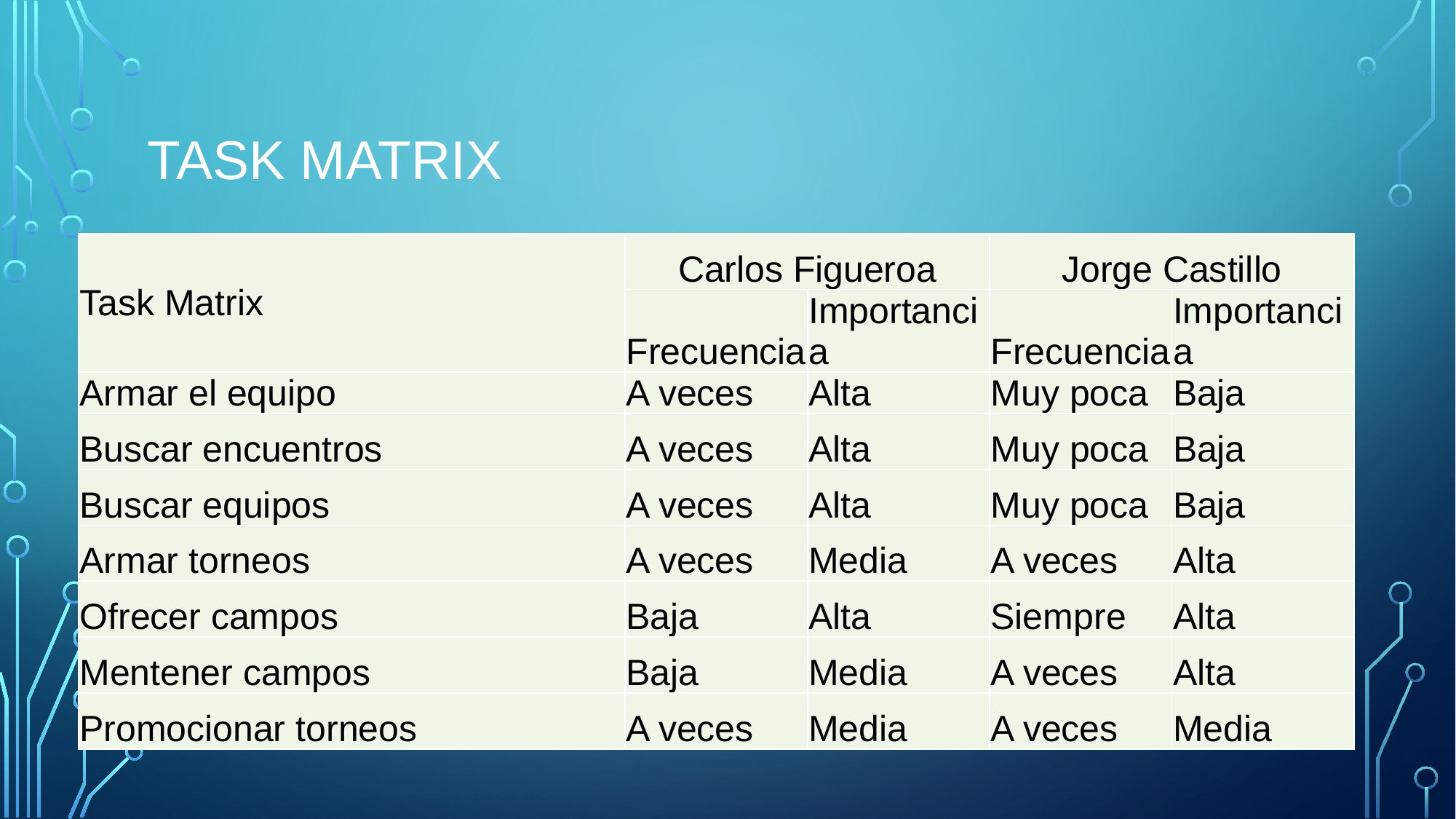

# Task Matrix
| Task Matrix | Carlos Figueroa |  | Jorge Castillo |  |
| --- | --- | --- | --- | --- |
|  | Frecuencia | Importancia | Frecuencia | Importancia |
| Armar el equipo | A veces | Alta | Muy poca | Baja |
| Buscar encuentros | A veces | Alta | Muy poca | Baja |
| Buscar equipos | A veces | Alta | Muy poca | Baja |
| Armar torneos | A veces | Media | A veces | Alta |
| Ofrecer campos | Baja | Alta | Siempre | Alta |
| Mentener campos | Baja | Media | A veces | Alta |
| Promocionar torneos | A veces | Media | A veces | Media |